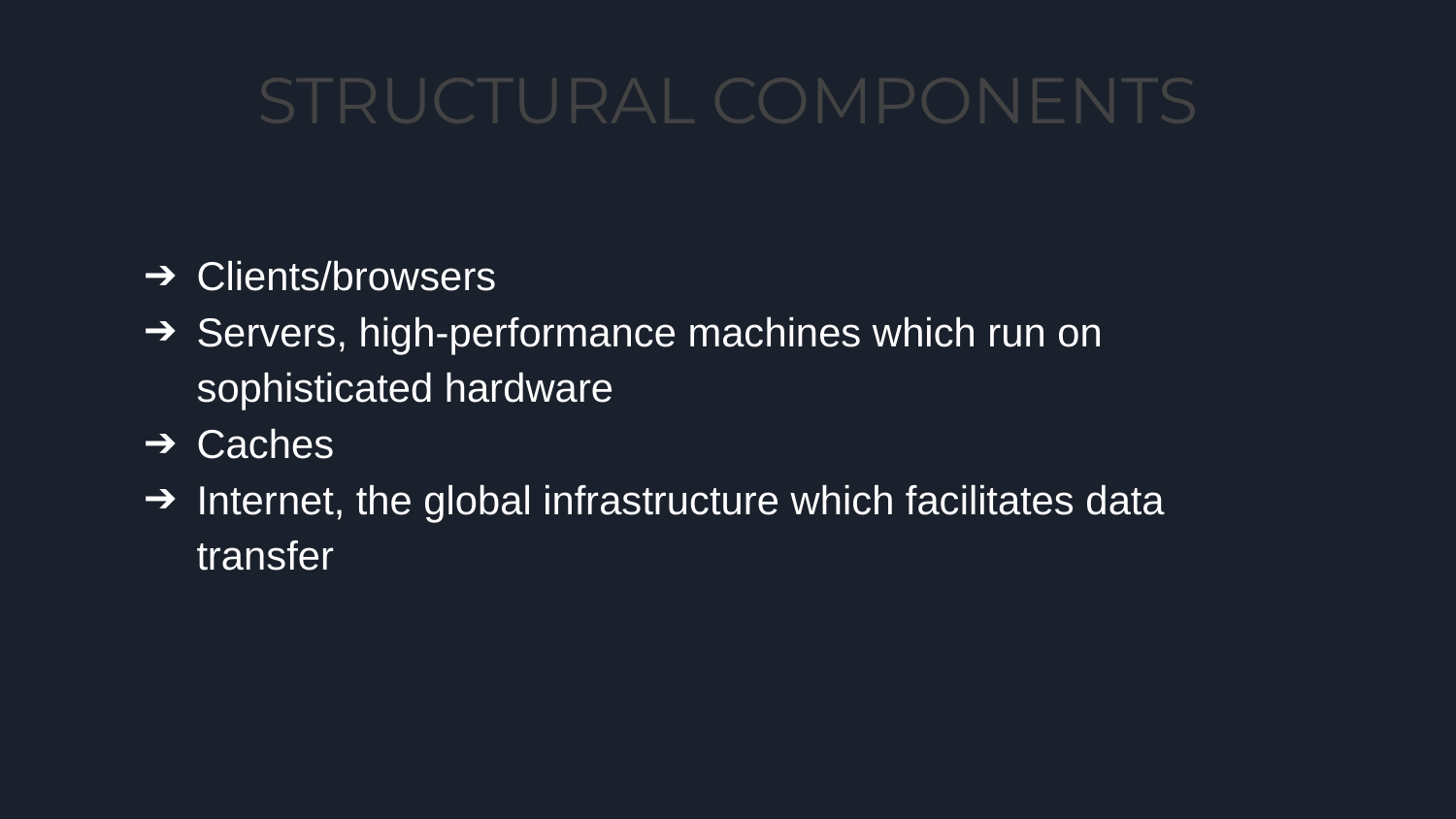

# STRUCTURAL COMPONENTS
Clients/browsers
Servers, high-performance machines which run on sophisticated hardware
Caches
Internet, the global infrastructure which facilitates data transfer